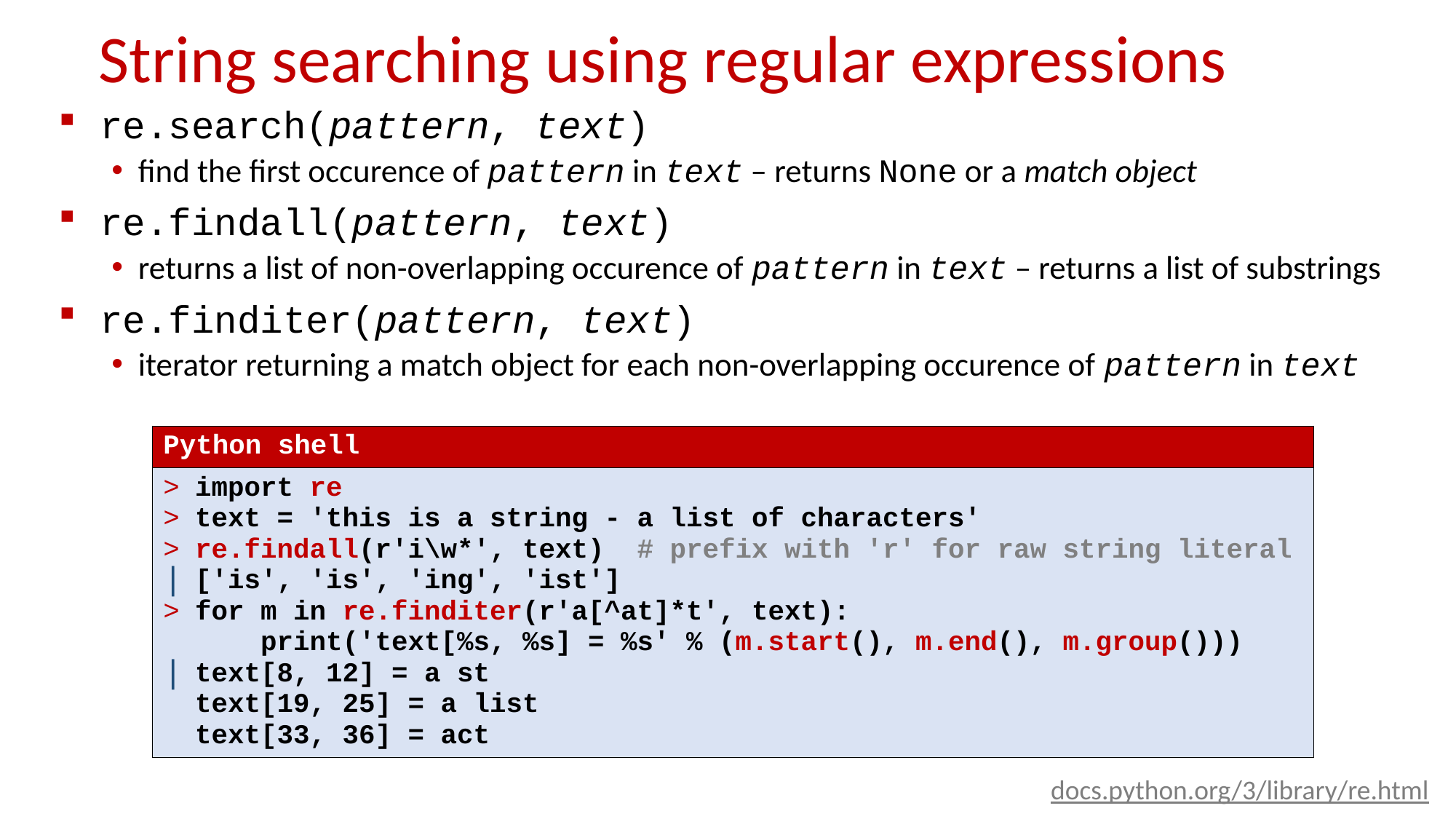

# String searching using regular expressions
re.search(pattern, text)
find the first occurence of pattern in text – returns None or a match object
re.findall(pattern, text)
returns a list of non-overlapping occurence of pattern in text – returns a list of substrings
re.finditer(pattern, text)
iterator returning a match object for each non-overlapping occurence of pattern in text
| Python shell |
| --- |
| import re text = 'this is a string - a list of characters' re.findall(r'i\w\*', text) # prefix with 'r' for raw string literal ['is', 'is', 'ing', 'ist'] for m in re.finditer(r'a[^at]\*t', text): print('text[%s, %s] = %s' % (m.start(), m.end(), m.group())) text[8, 12] = a st text[19, 25] = a list text[33, 36] = act |
docs.python.org/3/library/re.html